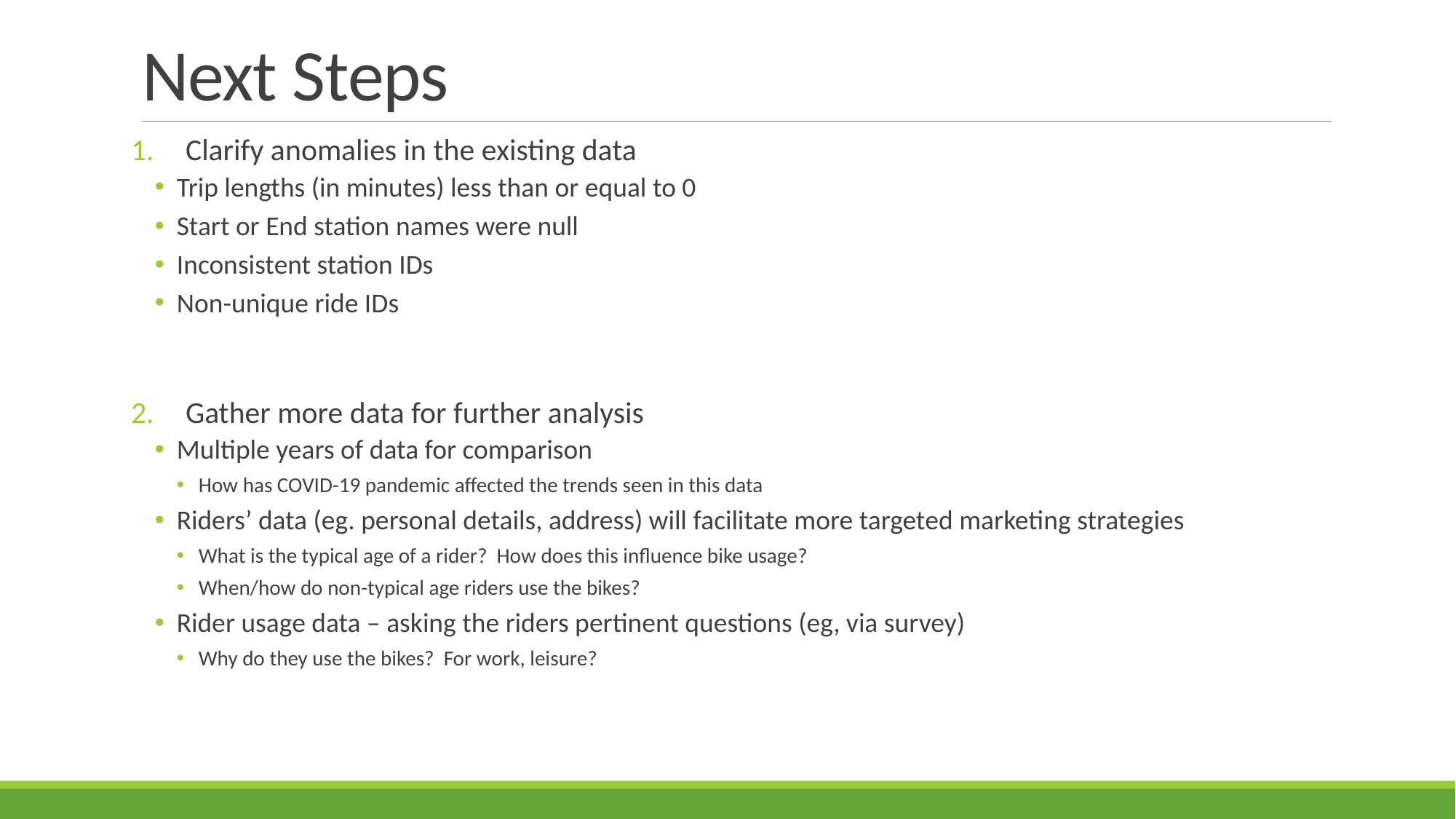

# Next Steps
Clarify anomalies in the existing data
Trip lengths (in minutes) less than or equal to 0
Start or End station names were null
Inconsistent station IDs
Non-unique ride IDs

Gather more data for further analysis
Multiple years of data for comparison
How has COVID-19 pandemic affected the trends seen in this data
Riders’ data (eg. personal details, address) will facilitate more targeted marketing strategies
What is the typical age of a rider?  How does this influence bike usage?
When/how do non-typical age riders use the bikes?
Rider usage data – asking the riders pertinent questions (eg, via survey)
Why do they use the bikes?  For work, leisure?